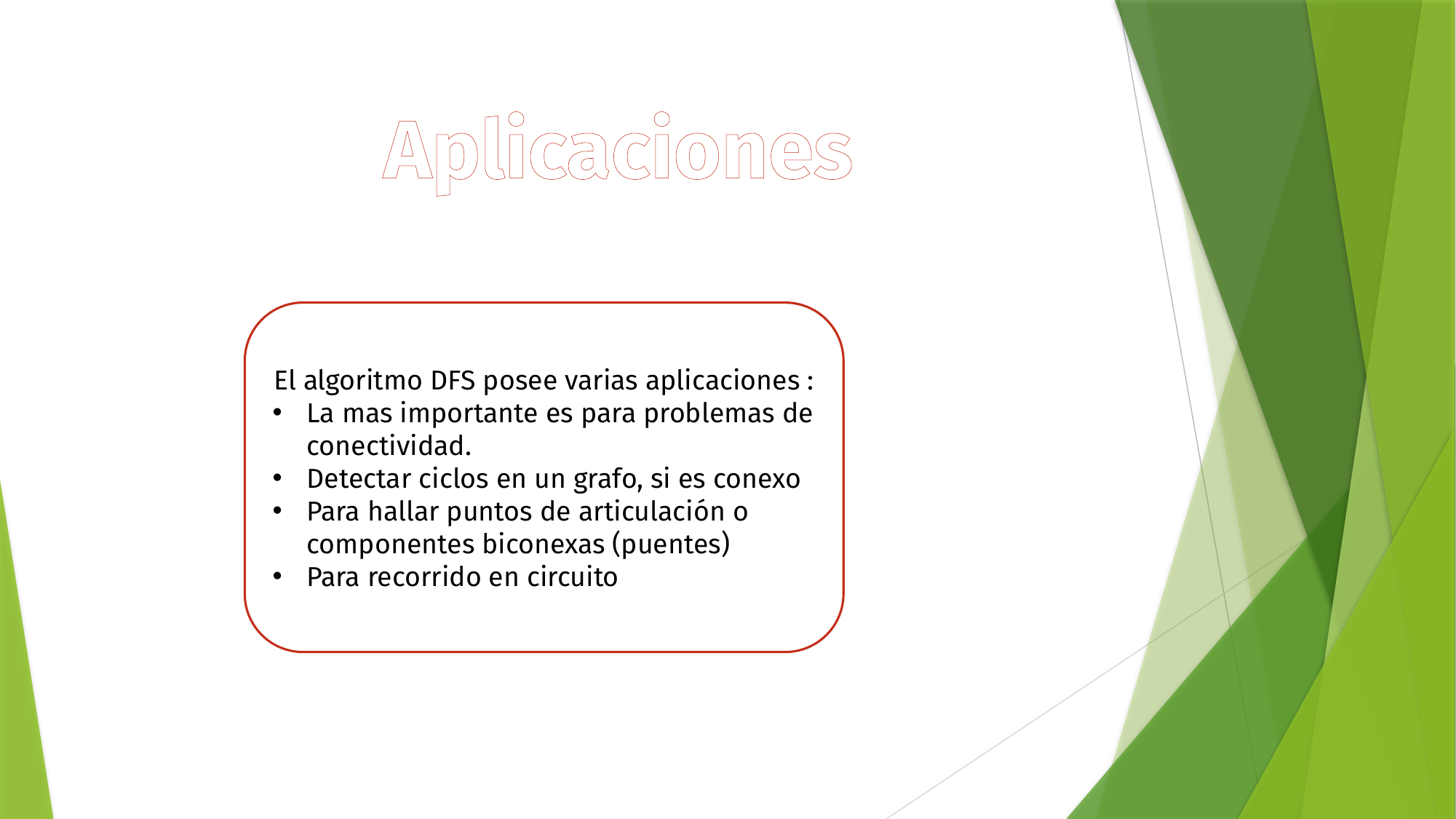

Aplicaciones
El algoritmo DFS posee varias aplicaciones :
La mas importante es para problemas de conectividad.
Detectar ciclos en un grafo, si es conexo
Para hallar puntos de articulación o componentes biconexas (puentes)
Para recorrido en circuito